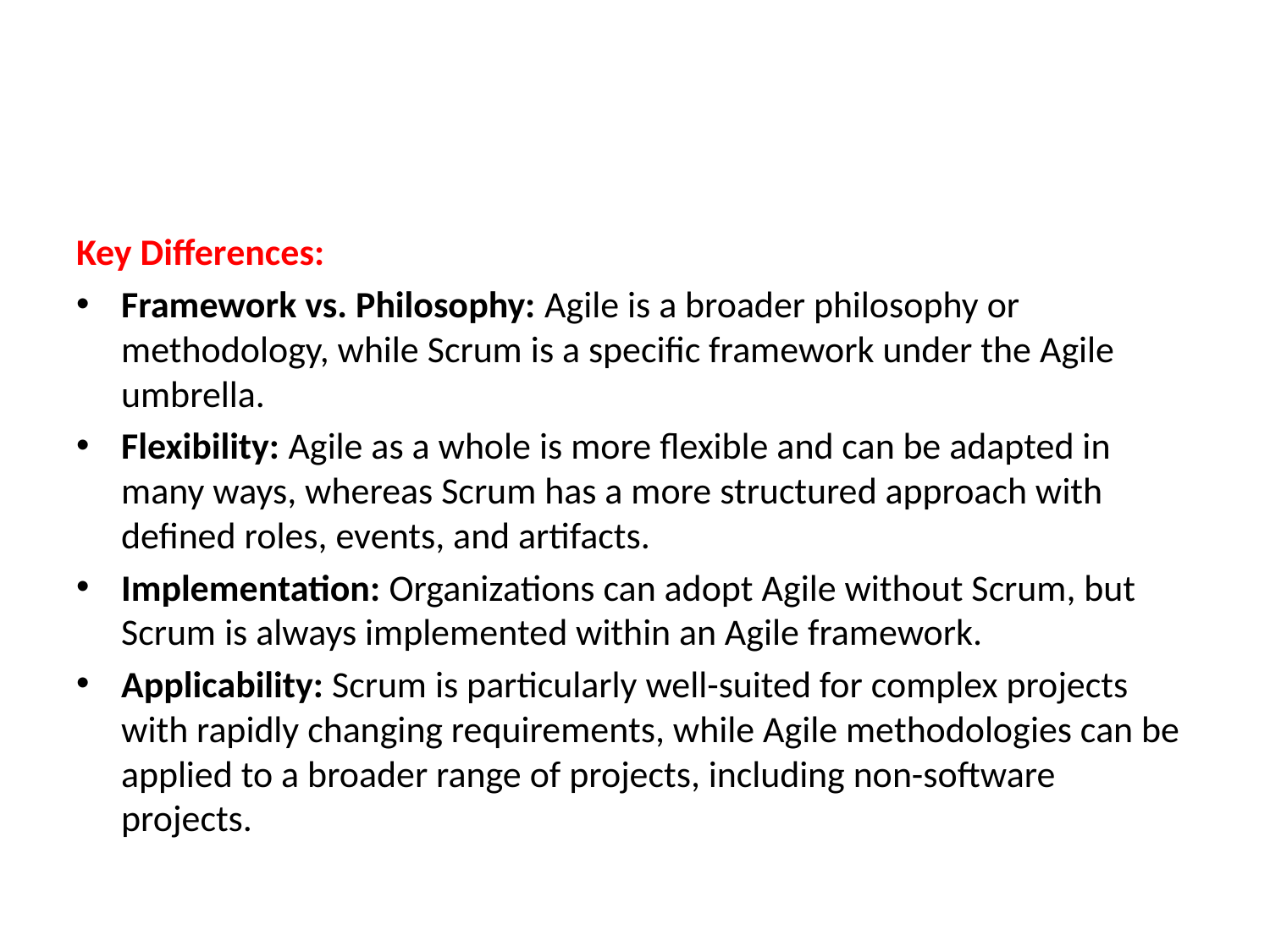

#
Key Differences:
Framework vs. Philosophy: Agile is a broader philosophy or methodology, while Scrum is a specific framework under the Agile umbrella.
Flexibility: Agile as a whole is more flexible and can be adapted in many ways, whereas Scrum has a more structured approach with defined roles, events, and artifacts.
Implementation: Organizations can adopt Agile without Scrum, but Scrum is always implemented within an Agile framework.
Applicability: Scrum is particularly well-suited for complex projects with rapidly changing requirements, while Agile methodologies can be applied to a broader range of projects, including non-software projects.